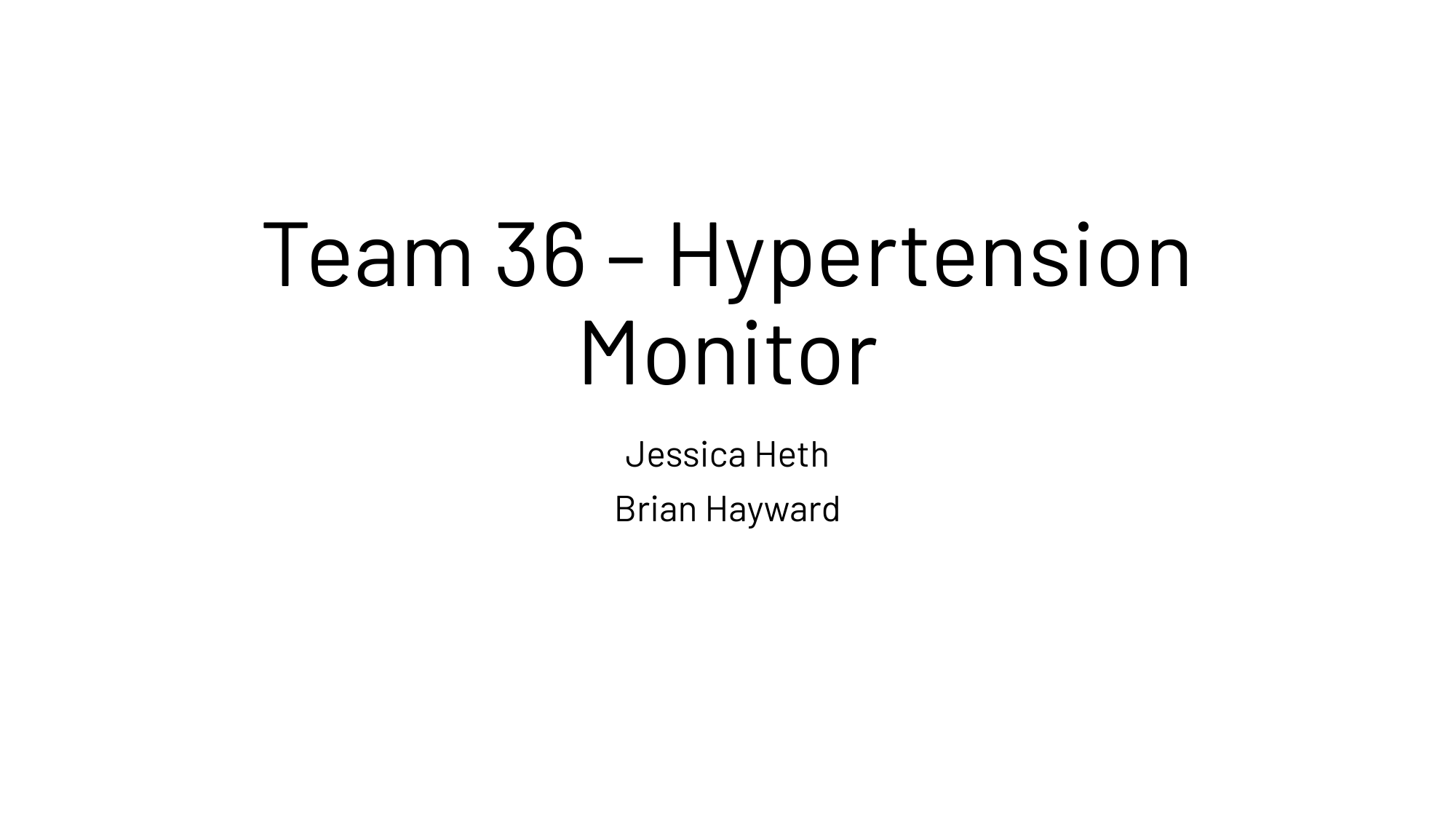

# Team 36 – Hypertension Monitor
Jessica Heth
Brian Hayward